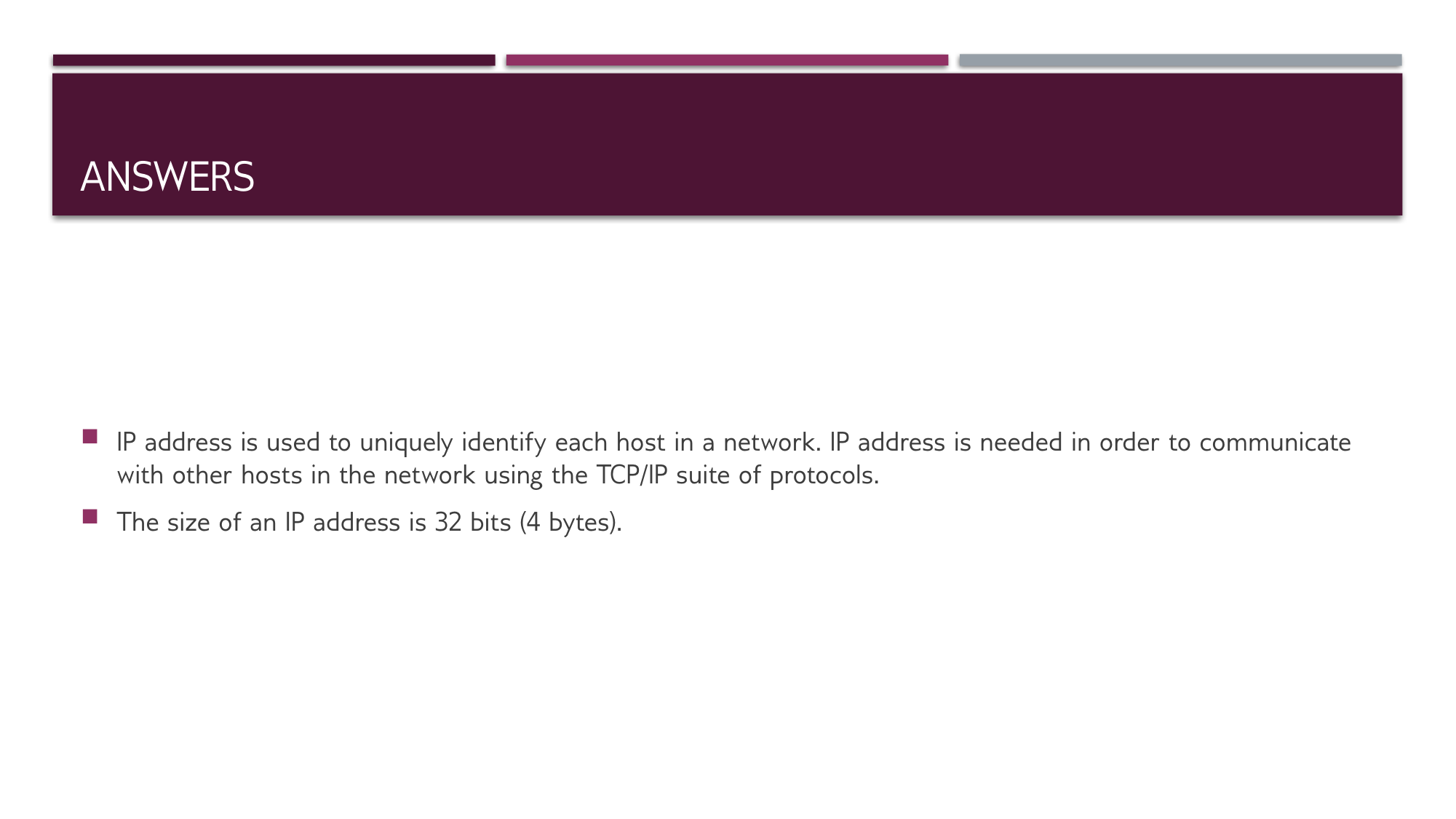

# answers
IP address is used to uniquely identify each host in a network. IP address is needed in order to communicate with other hosts in the network using the TCP/IP suite of protocols.
The size of an IP address is 32 bits (4 bytes).